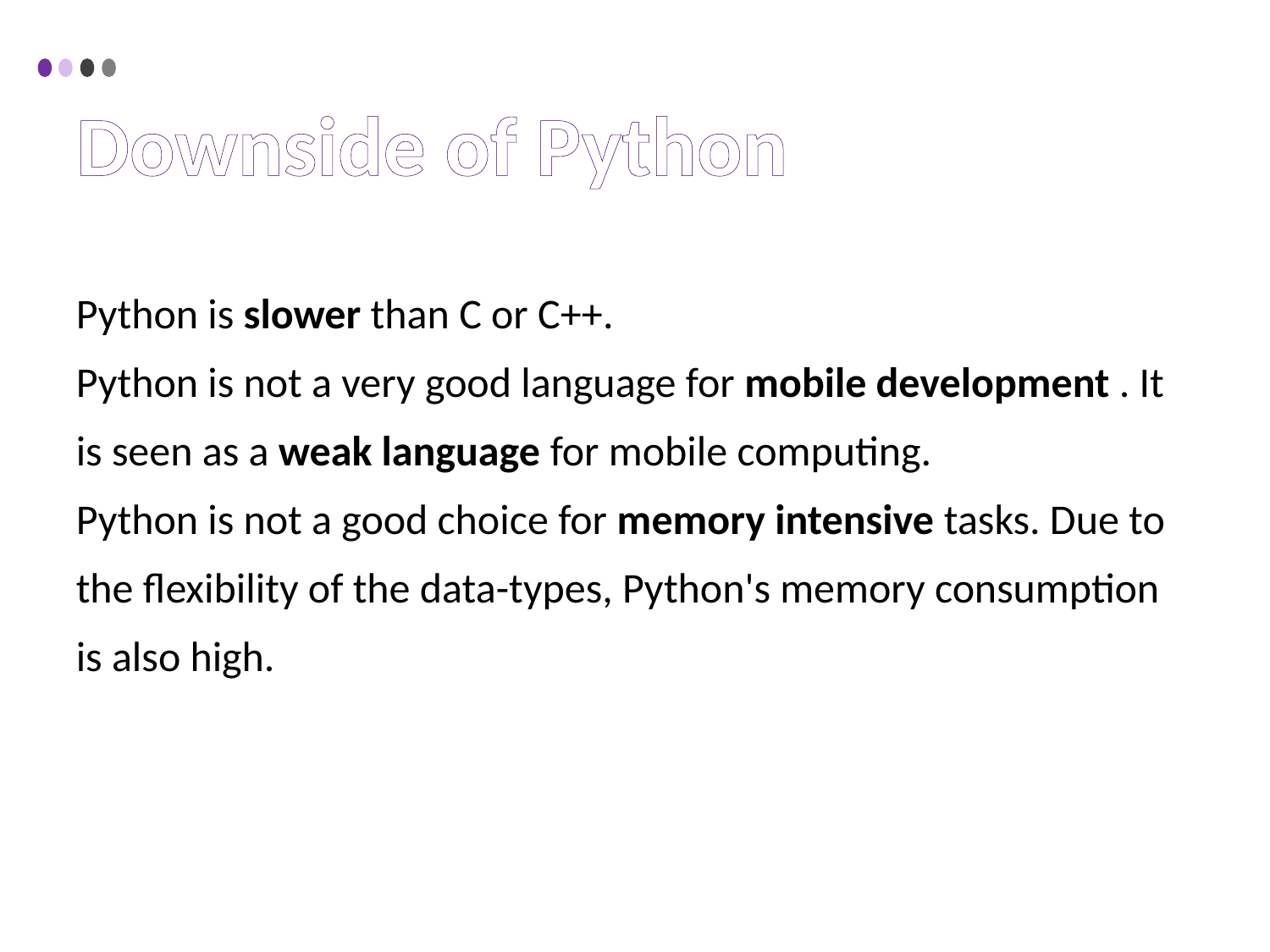

Downside of Python
Python is slower than C or C++.
Python is not a very good language for mobile development . It
is seen as a weak language for mobile computing.
Python is not a good choice for memory intensive tasks. Due to
the flexibility of the data-types, Python's memory consumption
is also high.